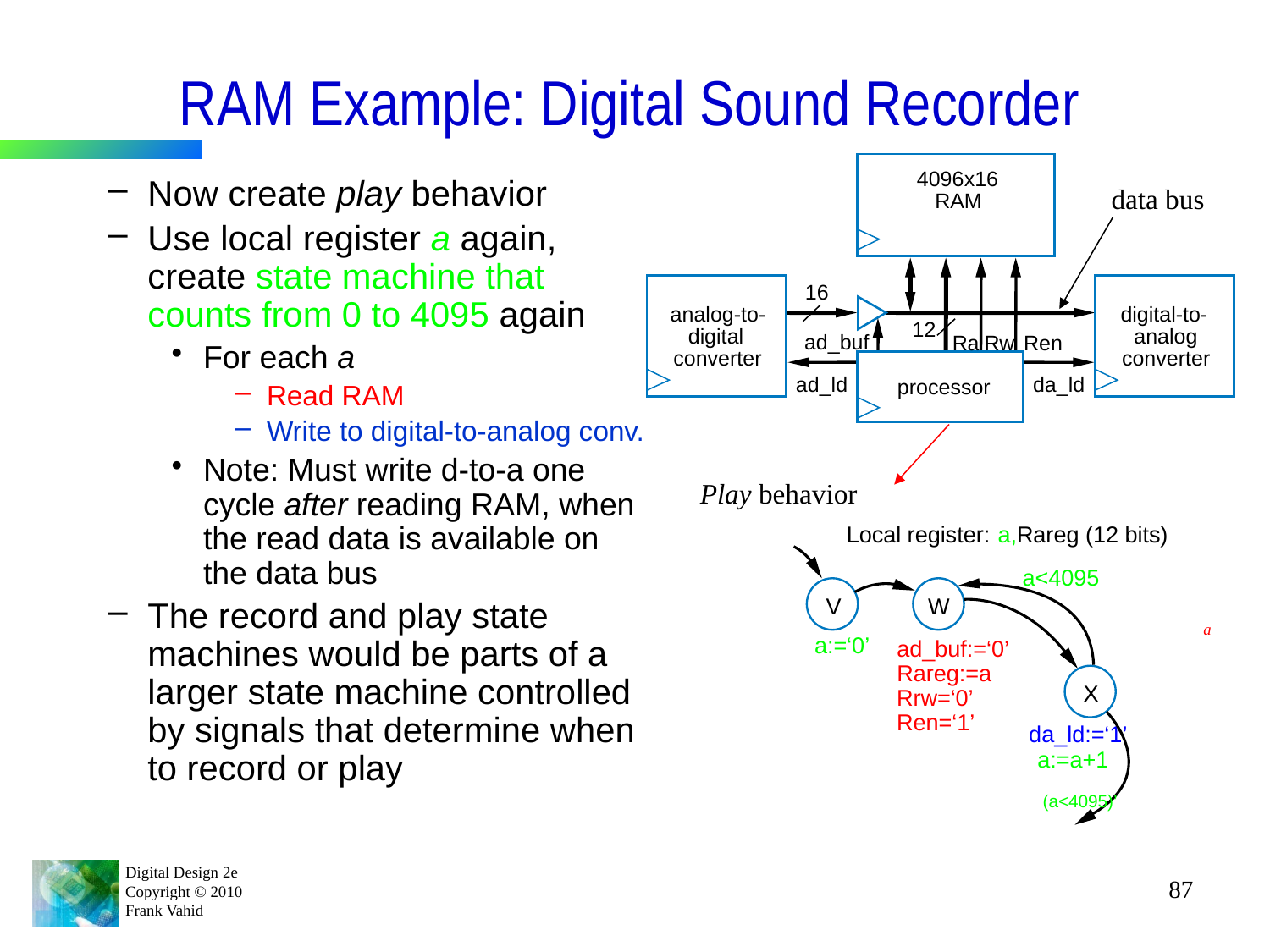

# RAM Example: Digital Sound Recorder

4096x16
RAM

16

analog-to-
digital-to-

12

digital
analog
ad_buf
Ra
Rw
Ren

converter
converter

ad_ld
da_ld
processor

Now create play behavior
Use local register a again, create state machine that counts from 0 to 4095 again
For each a
Read RAM
Write to digital-to-analog conv.
Note: Must write d-to-a one cycle after reading RAM, when the read data is available on the data bus
The record and play state machines would be parts of a larger state machine controlled by signals that determine when to record or play

data bus

Play behavior
Local register:
a,Rareg (12 bits)

a<4095

V
W

a:=‘0’

X

a:=a+1
(a<4095)’

a
ad_buf:=‘0’
Rareg:=a
Rrw=‘0’
Ren=‘1’
da_ld:=‘1’
87